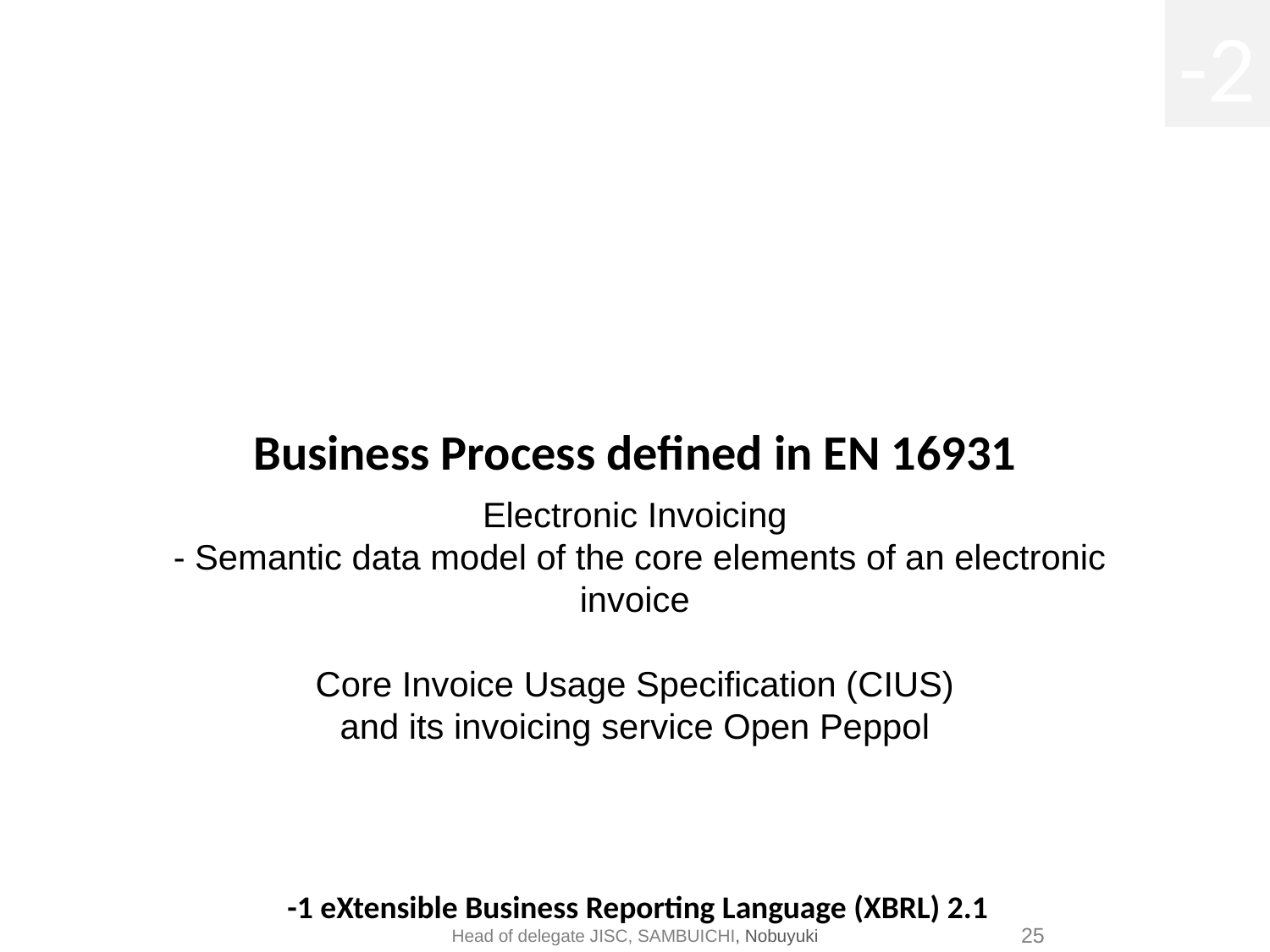

-2
# Business Process defined in EN 16931
Electronic Invoicing
 - Semantic data model of the core elements of an electronic invoice

Core Invoice Usage Specification (CIUS)
and its invoicing service Open Peppol

-1 eXtensible Business Reporting Language (XBRL) 2.1